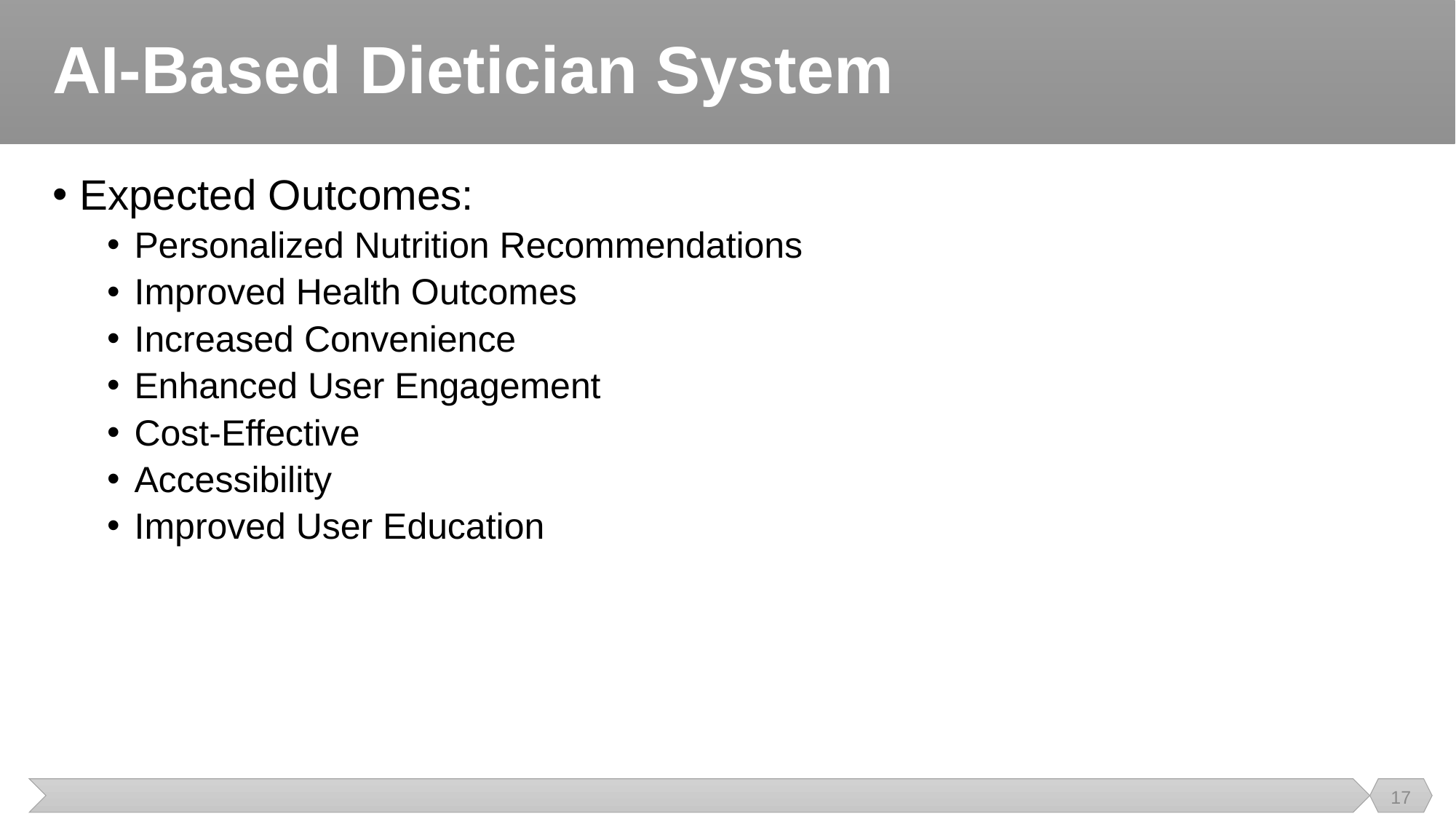

# AI-Based Dietician System
Expected Outcomes:
Personalized Nutrition Recommendations
Improved Health Outcomes
Increased Convenience
Enhanced User Engagement
Cost-Effective
Accessibility
Improved User Education
17